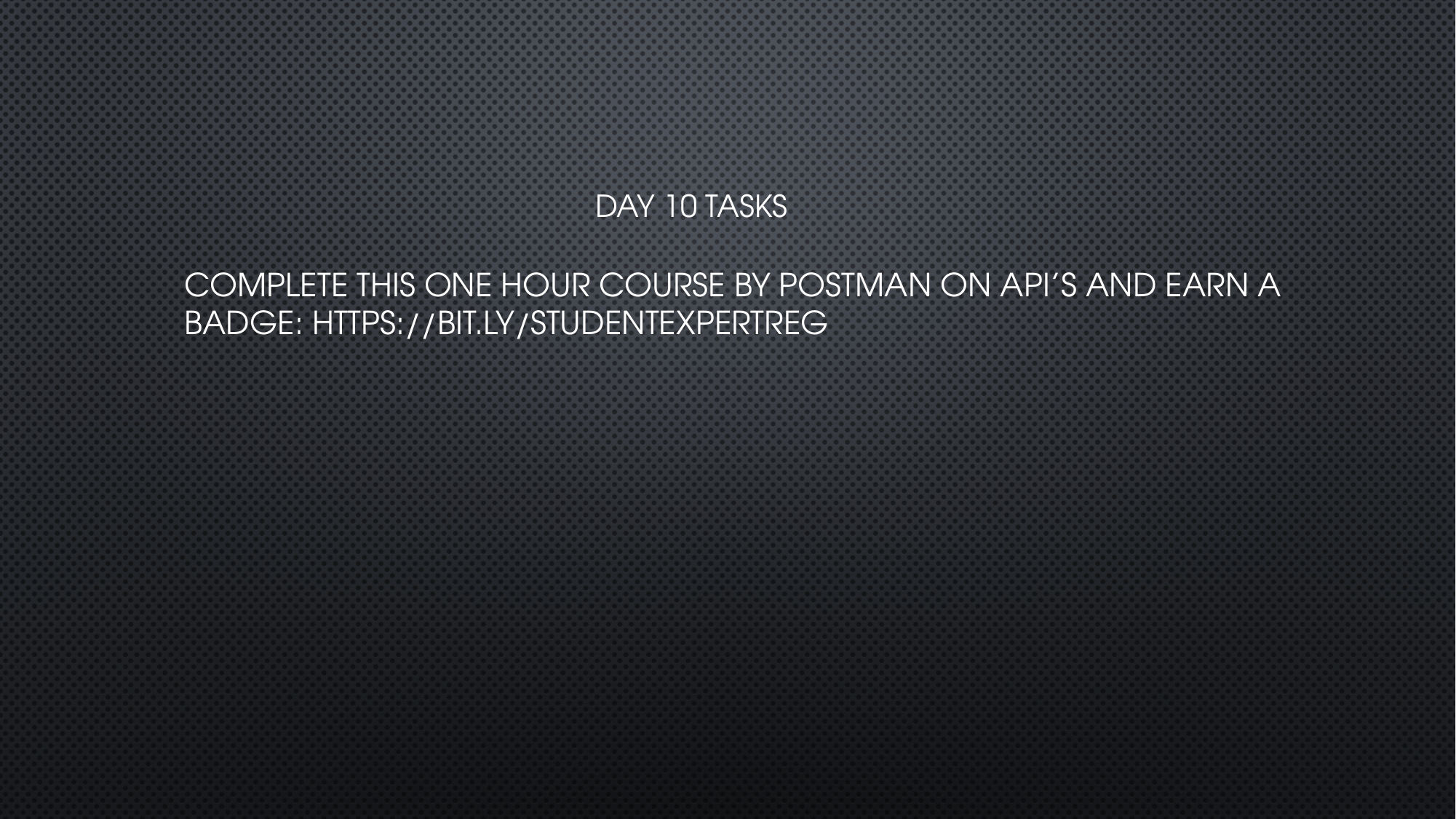

# Day 10 tasks
COMPLETE THIS ONE HOUR COURSE BY POSTMAN ON API’s AND EARN A BADGE: https://bit.ly/studentexpertreg